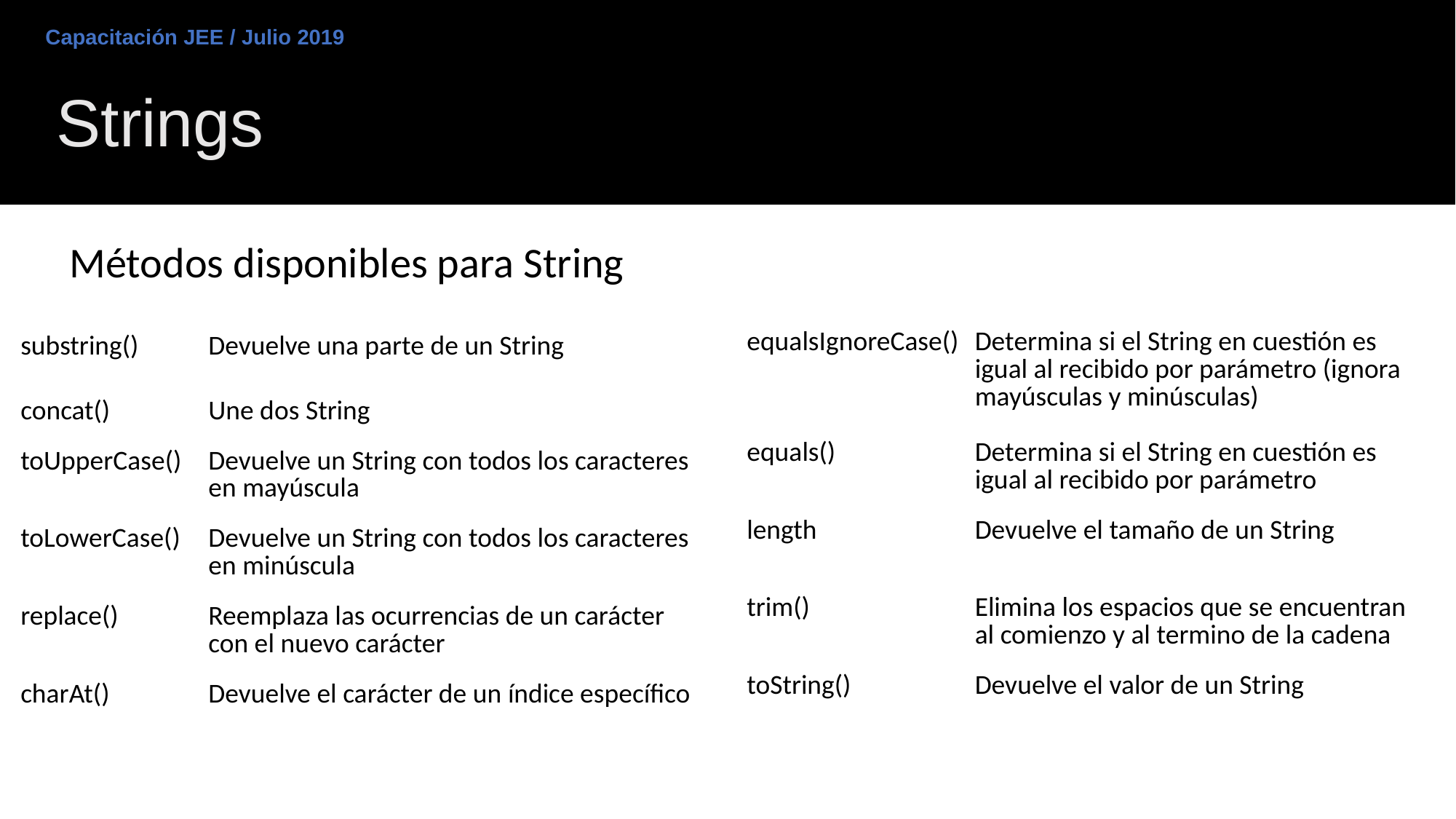

Capacitación JEE / Julio 2019
# Strings
Métodos disponibles para String

| equalsIgnoreCase() | Determina si el String en cuestión es igual al recibido por parámetro (ignora mayúsculas y minúsculas) |
| --- | --- |
| equals() | Determina si el String en cuestión es igual al recibido por parámetro |
| length | Devuelve el tamaño de un String |
| trim() | Elimina los espacios que se encuentran al comienzo y al termino de la cadena |
| toString() | Devuelve el valor de un String |
| substring() | Devuelve una parte de un String |
| --- | --- |
| concat() | Une dos String |
| toUpperCase() | Devuelve un String con todos los caracteres en mayúscula |
| toLowerCase() | Devuelve un String con todos los caracteres en minúscula |
| replace() | Reemplaza las ocurrencias de un carácter con el nuevo carácter |
| charAt() | Devuelve el carácter de un índice específico |